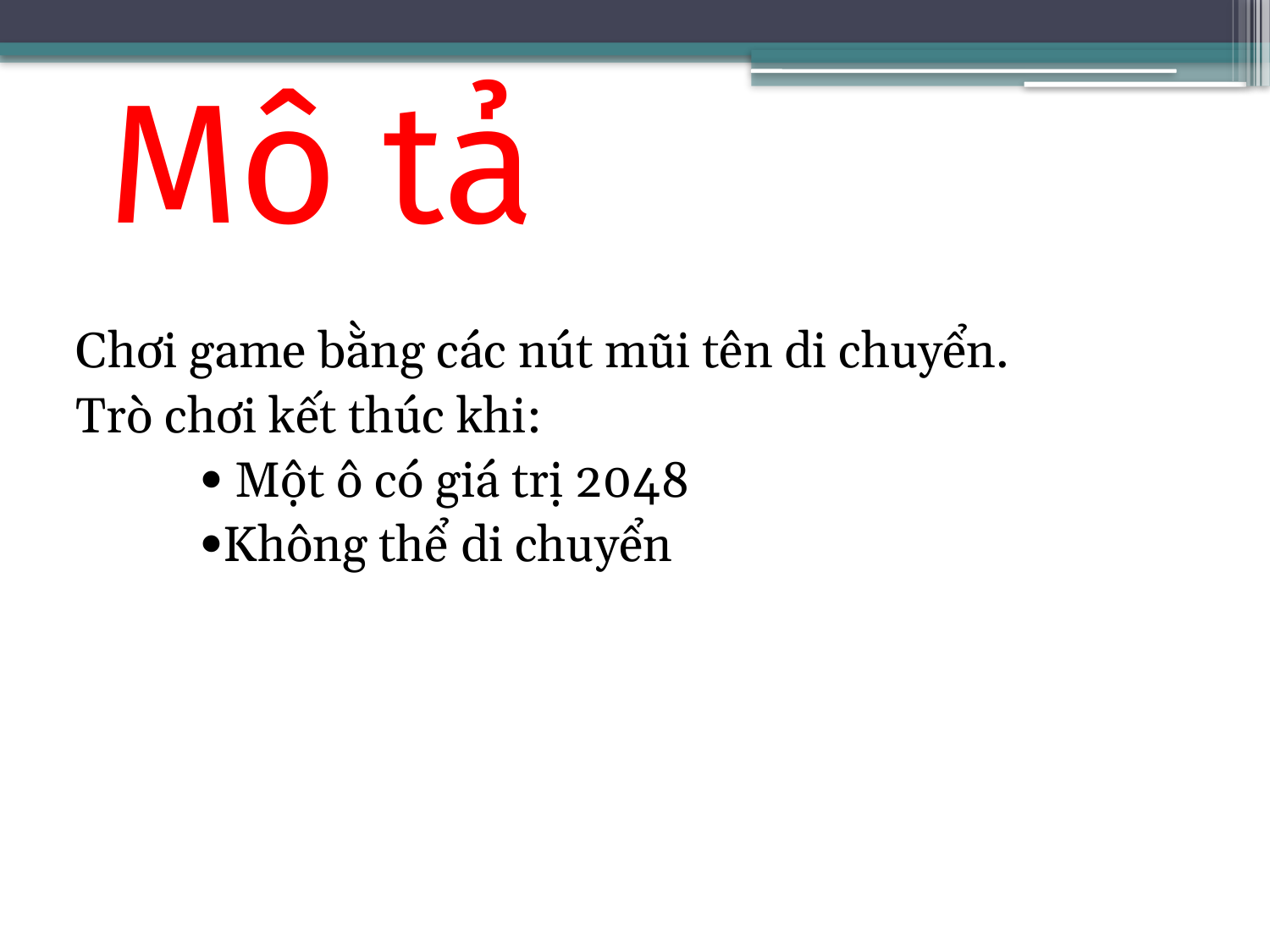

Mô tả
Chơi game bằng các nút mũi tên di chuyển.
Trò chơi kết thúc khi:
	• Một ô có giá trị 2048
	•Không thể di chuyển